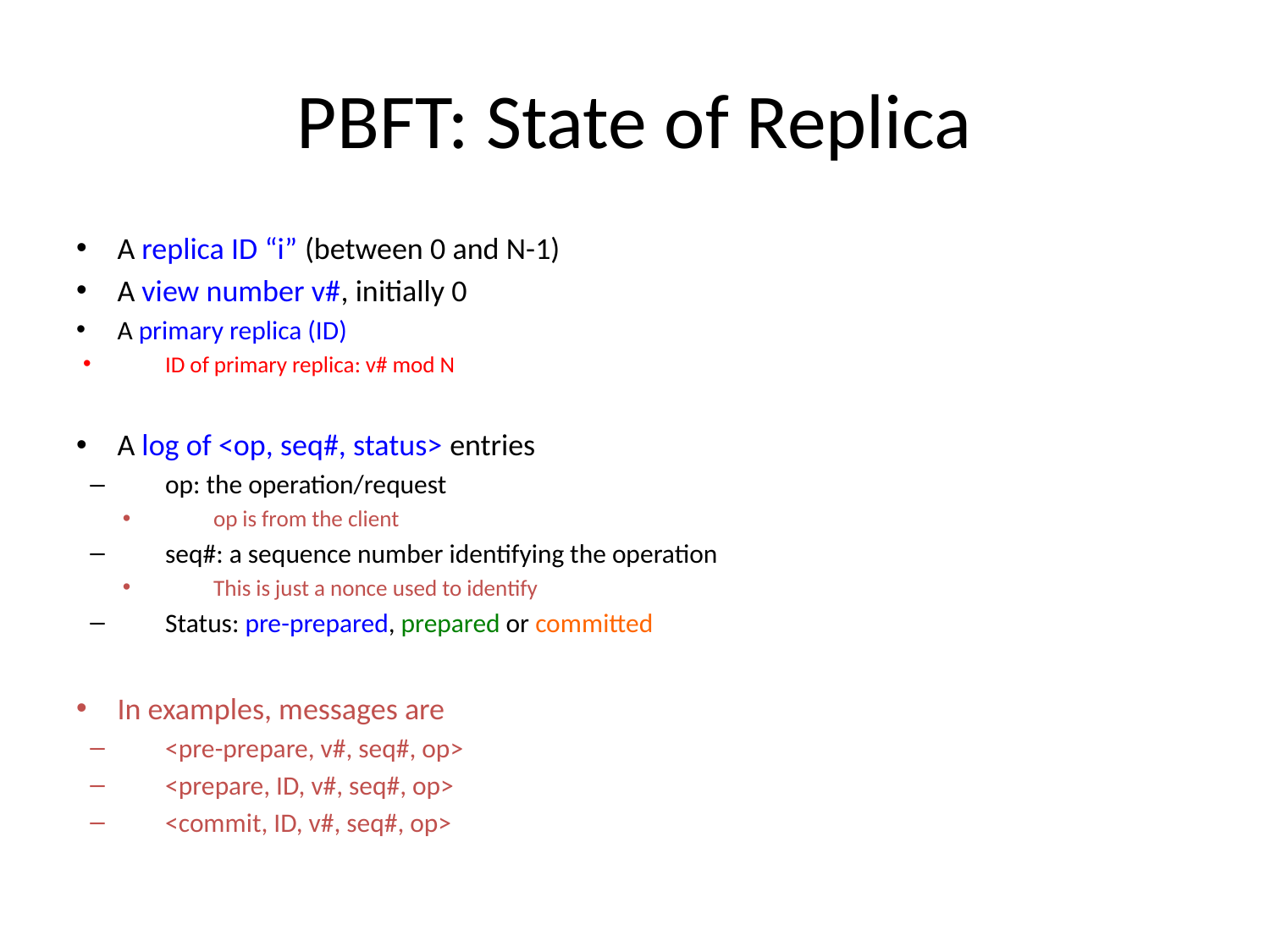

# PBFT: State of Replica
A replica ID “i” (between 0 and N-1)
A view number v#, initially 0
A primary replica (ID)
ID of primary replica: v# mod N

A log of <op, seq#, status> entries
op: the operation/request
op is from the client
seq#: a sequence number identifying the operation
This is just a nonce used to identify
Status: pre-prepared, prepared or committed

In examples, messages are
<pre-prepare, v#, seq#, op>
<prepare, ID, v#, seq#, op>
<commit, ID, v#, seq#, op>